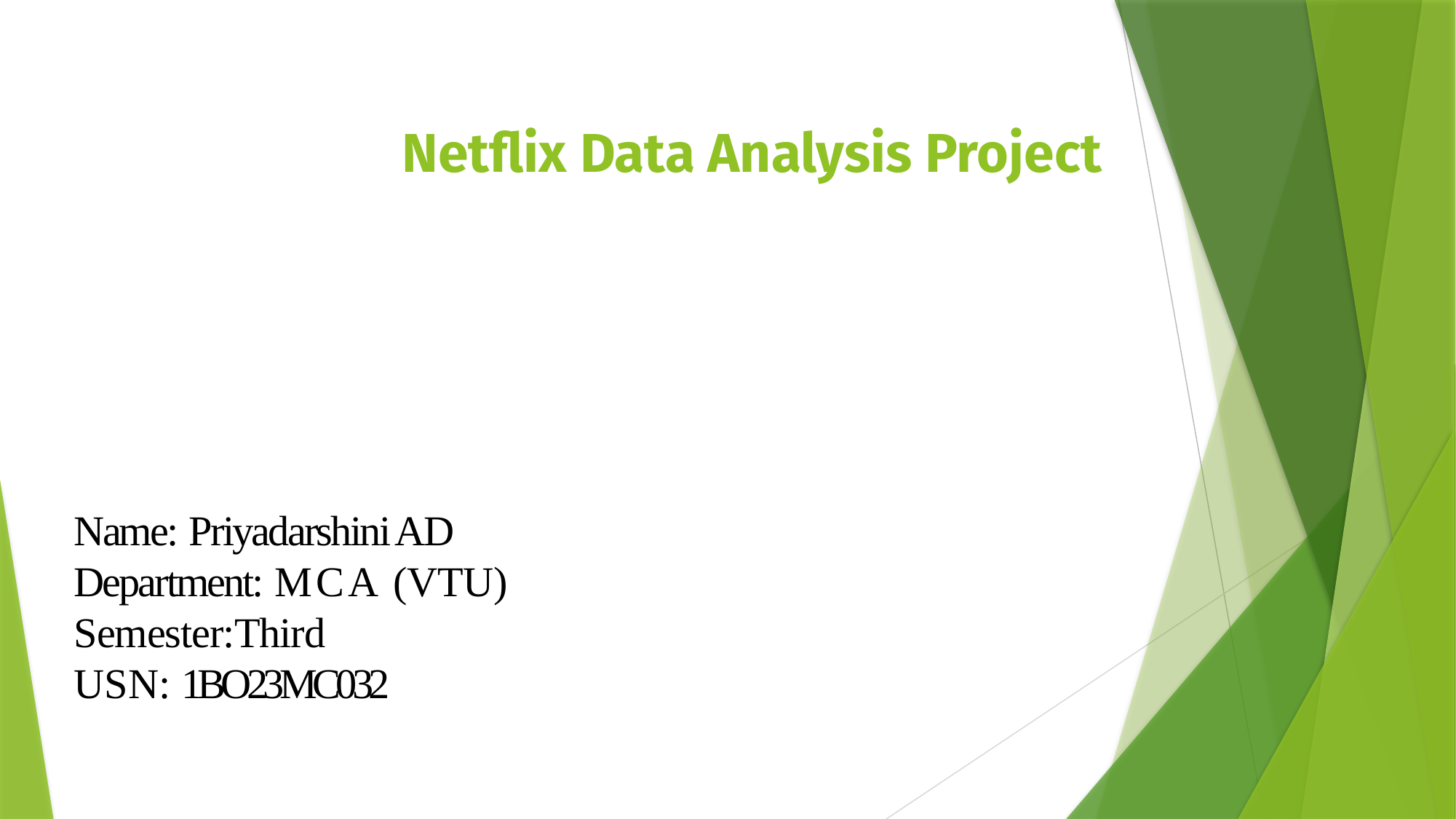

# Netflix Data Analysis Project
Name: Priyadarshini AD Department: MCA (VTU) Semester:Third
USN: 1BO23MC032